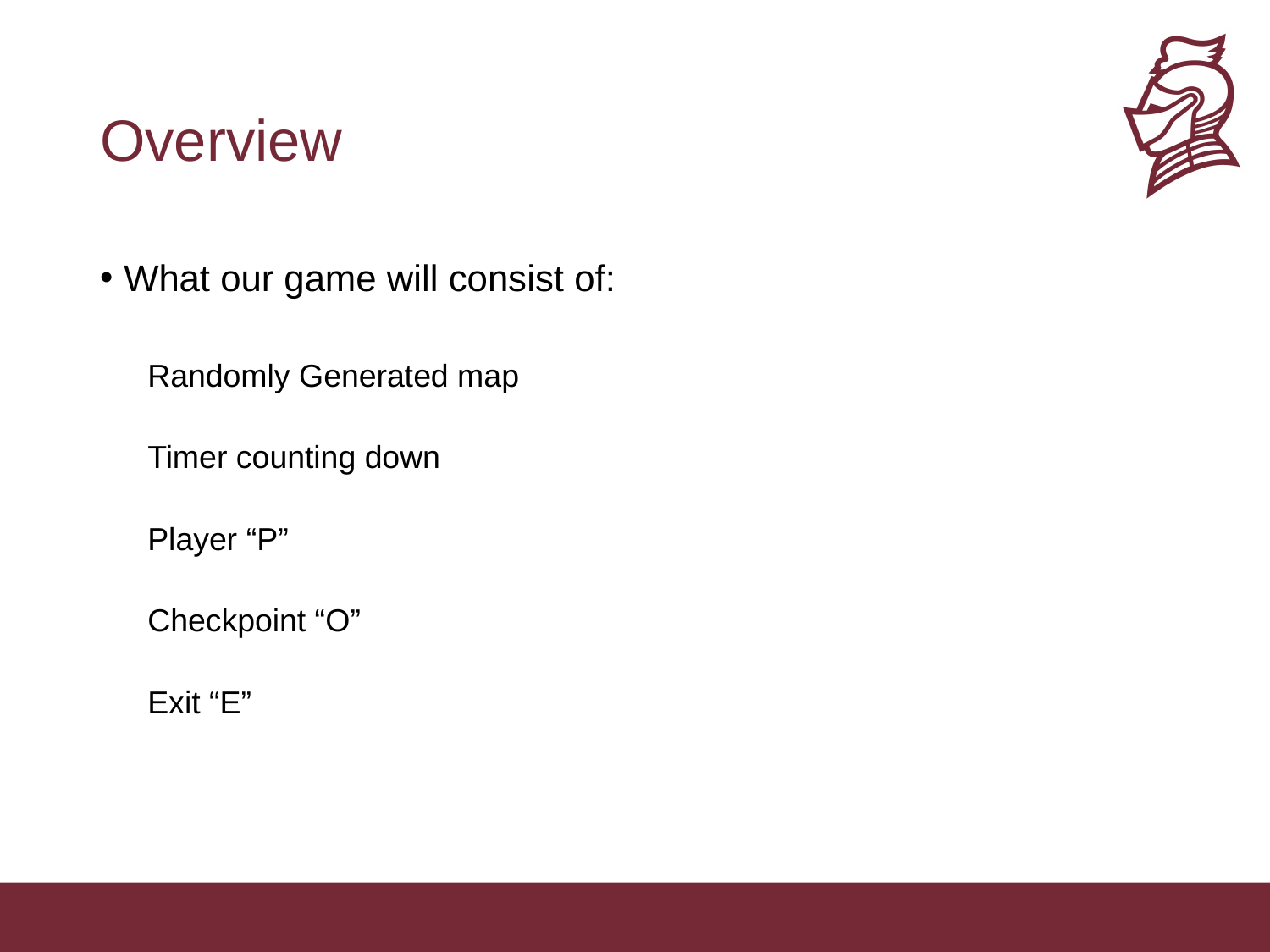

# Overview
What our game will consist of:

Randomly Generated map

Timer counting down

Player “P”

Checkpoint “O”

Exit “E”